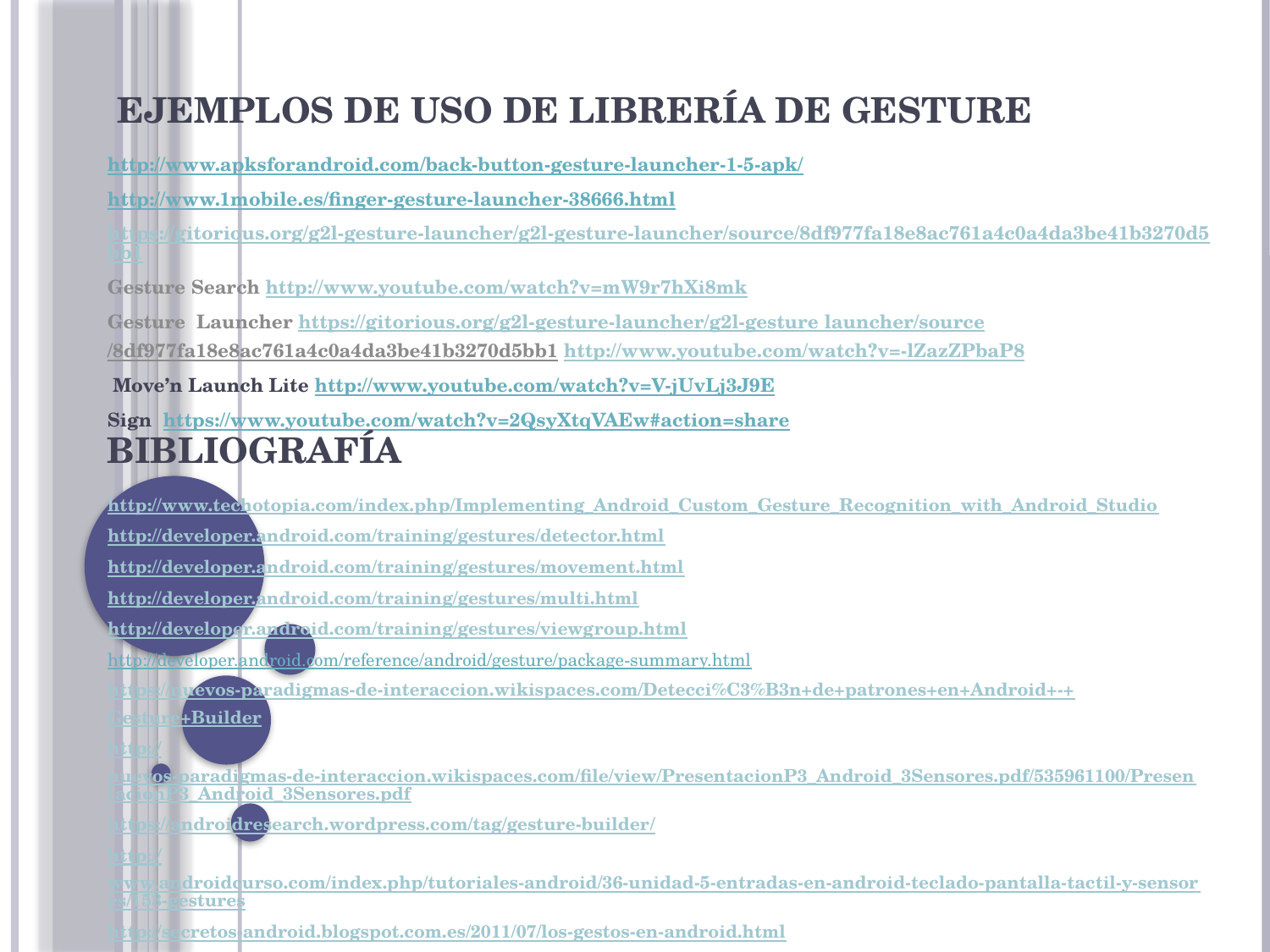

# Ejemplos de uso de librería de gesture
http://www.apksforandroid.com/back-button-gesture-launcher-1-5-apk/
http://www.1mobile.es/finger-gesture-launcher-38666.html
https://gitorious.org/g2l-gesture-launcher/g2l-gesture-launcher/source/8df977fa18e8ac761a4c0a4da3be41b3270d5bb1
Gesture Search http://www.youtube.com/watch?v=mW9r7hXi8mk
Gesture  Launcher https://gitorious.org/g2l-gesture-launcher/g2l-gesture launcher/source/8df977fa18e8ac761a4c0a4da3be41b3270d5bb1 http://www.youtube.com/watch?v=-lZazZPbaP8
 Move’n Launch Lite http://www.youtube.com/watch?v=V-jUvLj3J9E
Sign  https://www.youtube.com/watch?v=2QsyXtqVAEw#action=share

Bibliografía

http://www.techotopia.com/index.php/Implementing_Android_Custom_Gesture_Recognition_with_Android_Studio
http://developer.android.com/training/gestures/detector.html
http://developer.android.com/training/gestures/movement.html
http://developer.android.com/training/gestures/multi.html
http://developer.android.com/training/gestures/viewgroup.html
http://developer.android.com/reference/android/gesture/package-summary.html
https://nuevos-paradigmas-de-interaccion.wikispaces.com/Detecci%C3%B3n+de+patrones+en+Android+-+Gesture+Builder
http://nuevos-paradigmas-de-interaccion.wikispaces.com/file/view/PresentacionP3_Android_3Sensores.pdf/535961100/PresentacionP3_Android_3Sensores.pdf
https://androidresearch.wordpress.com/tag/gesture-builder/
http://www.androidcurso.com/index.php/tutoriales-android/36-unidad-5-entradas-en-android-teclado-pantalla-tactil-y-sensores/153-gestures
http://secretos-android.blogspot.com.es/2011/07/los-gestos-en-android.html